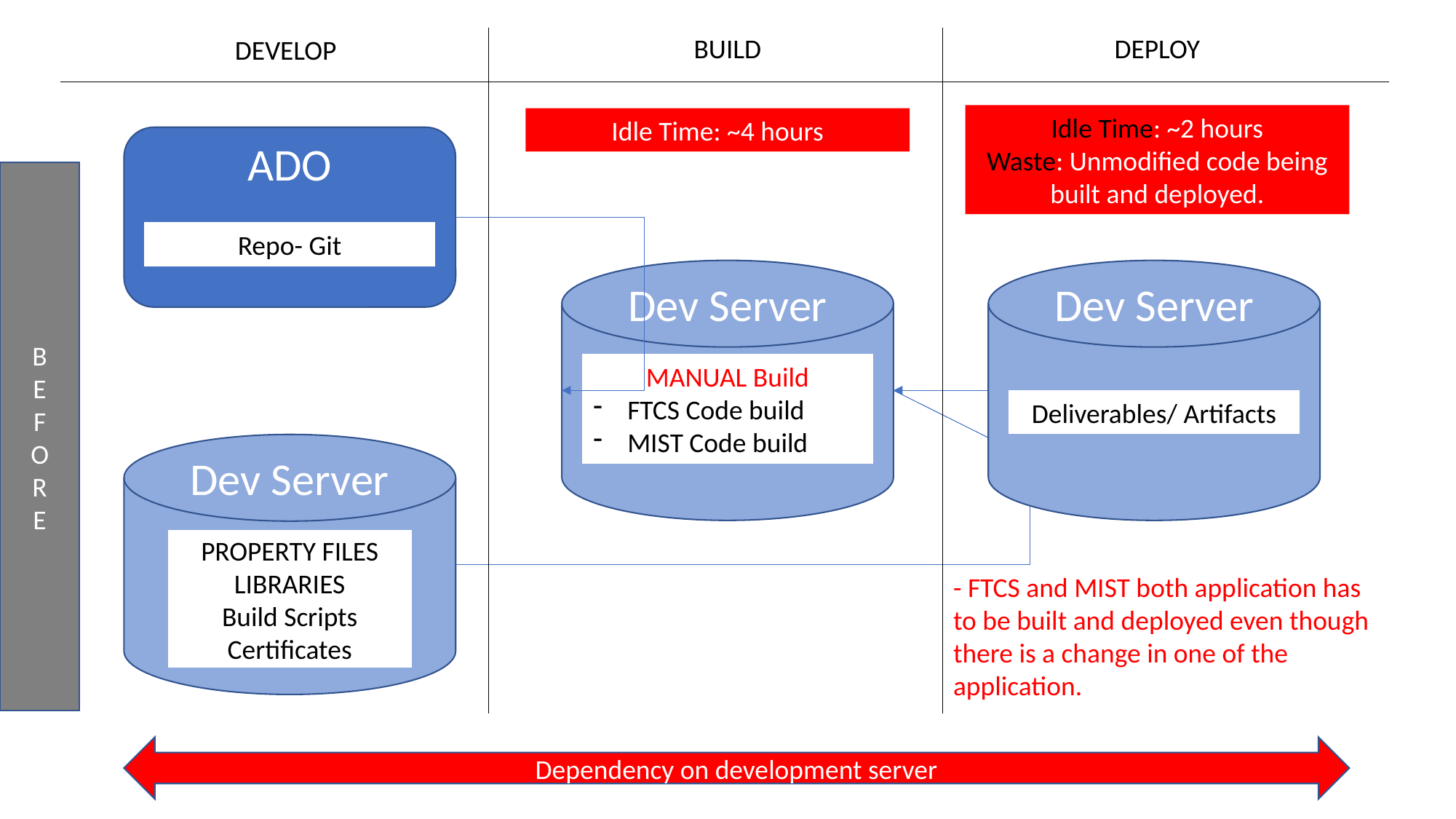

BUILD
DEPLOY
DEVELOP
Idle Time: ~2 hours
Waste: Unmodified code being built and deployed.
Idle Time: ~4 hours
ADO

Repo- Git
B
E
F
O
R
E
Dev Server

MANUAL Build
FTCS Code build
MIST Code build
Dev Server

Deliverables/ Artifacts
Dev Server

PROPERTY FILES
LIBRARIES
Build Scripts
Certificates
- FTCS and MIST both application has to be built and deployed even though there is a change in one of the application.
Dependency on development server